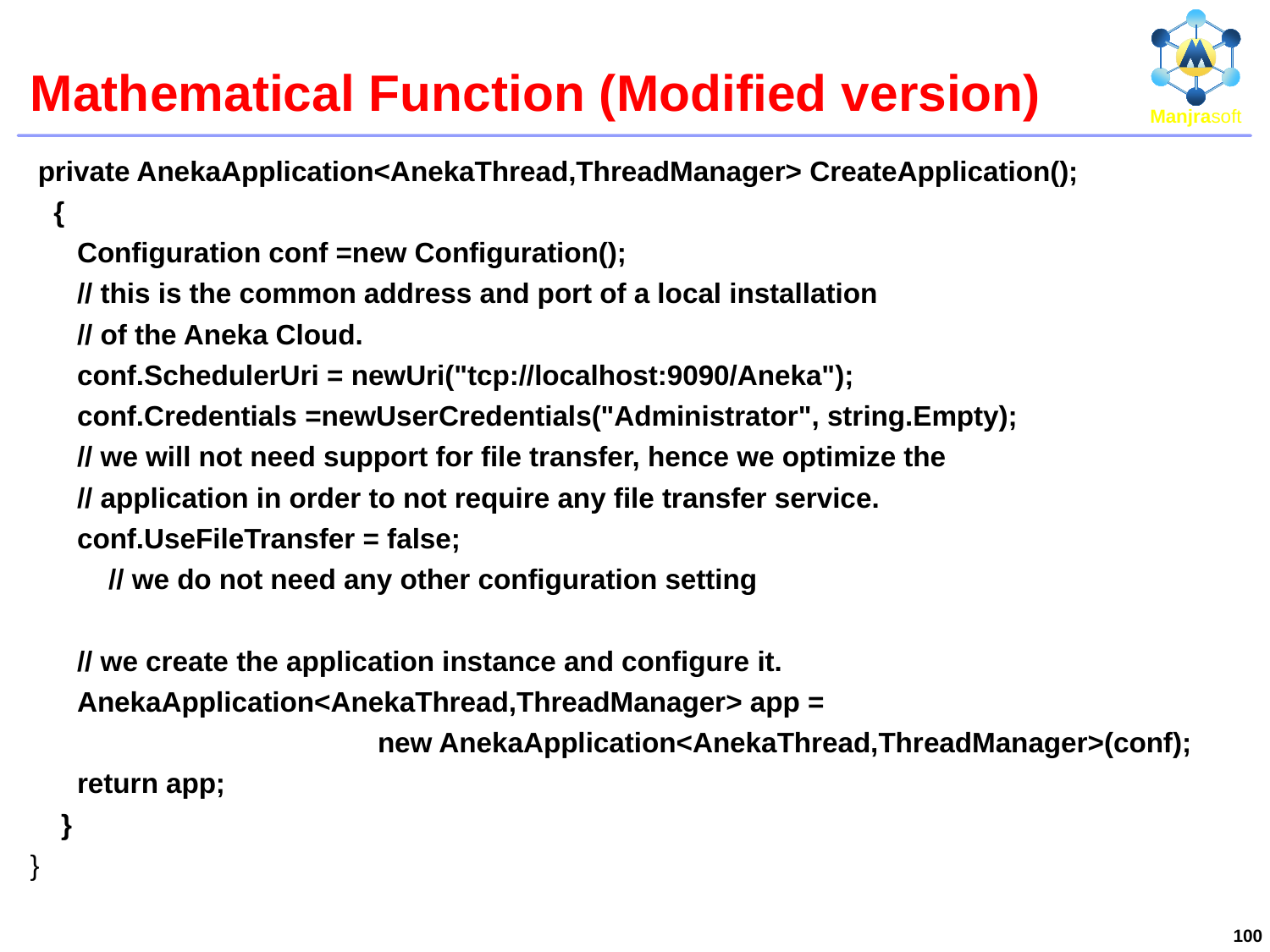

# Mathematical Function (Modified version)
 private AnekaApplication<AnekaThread,ThreadManager> CreateApplication();
   {
      Configuration conf =new Configuration();
      // this is the common address and port of a local installation
      // of the Aneka Cloud.
      conf.SchedulerUri = newUri("tcp://localhost:9090/Aneka");
      conf.Credentials =newUserCredentials("Administrator", string.Empty);
      // we will not need support for file transfer, hence we optimize the
      // application in order to not require any file transfer service.
      conf.UseFileTransfer = false;
          // we do not need any other configuration setting

      // we create the application instance and configure it.
      AnekaApplication<AnekaThread,ThreadManager> app =
			        new AnekaApplication<AnekaThread,ThreadManager>(conf);
      return app;
	}
}
100